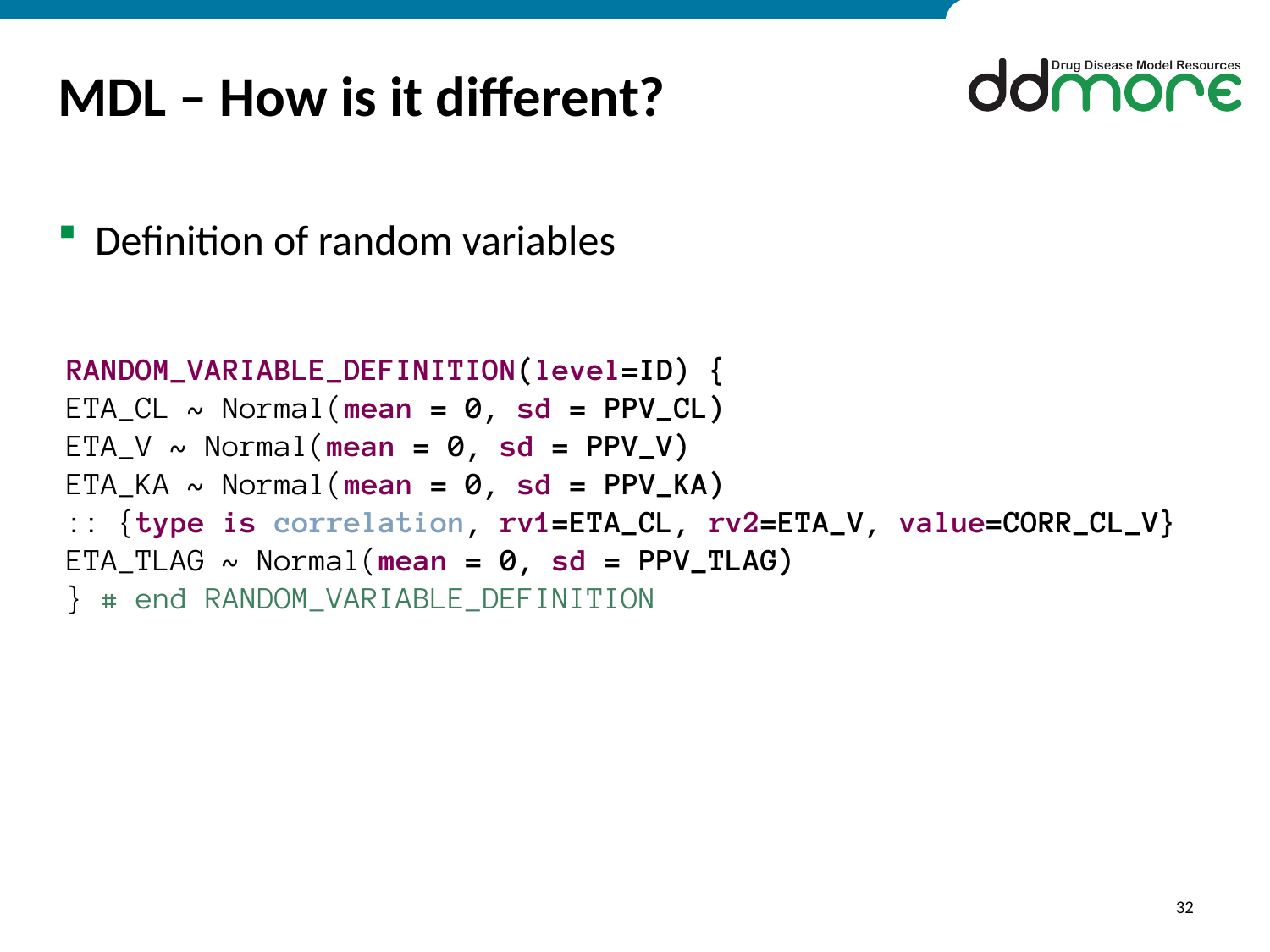

# MDL – How is it different?
Definition of random variables

RANDOM_VARIABLE_DEFINITION(level=ID) {
ETA_CL ~ Normal(mean = 0, sd = PPV_CL)
ETA_V ~ Normal(mean = 0, sd = PPV_V)
ETA_KA ~ Normal(mean = 0, sd = PPV_KA)
:: {type is correlation, rv1=ETA_CL, rv2=ETA_V, value=CORR_CL_V}
ETA_TLAG ~ Normal(mean = 0, sd = PPV_TLAG)
} # end RANDOM_VARIABLE_DEFINITION
32